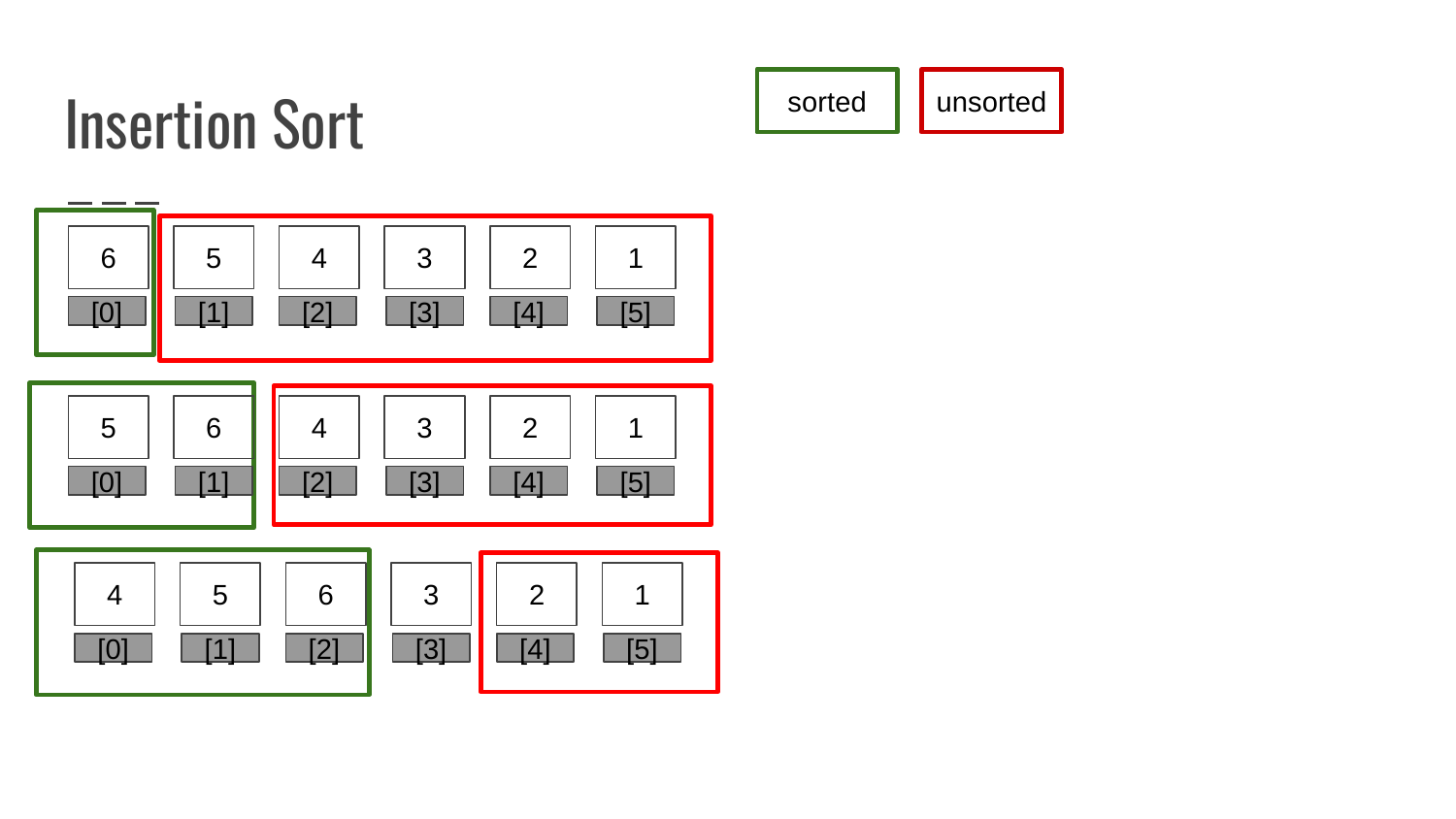

# Insertion Sort
sorted
unsorted

6
5
4
3
2
1
[0]
[1]
[2]
[3]
[4]
[5]

5
6
4
3
2
1
[0]
[1]
[2]
[3]
[4]
[5]

4
5
6
3
2
1
[0]
[1]
[2]
[3]
[4]
[5]